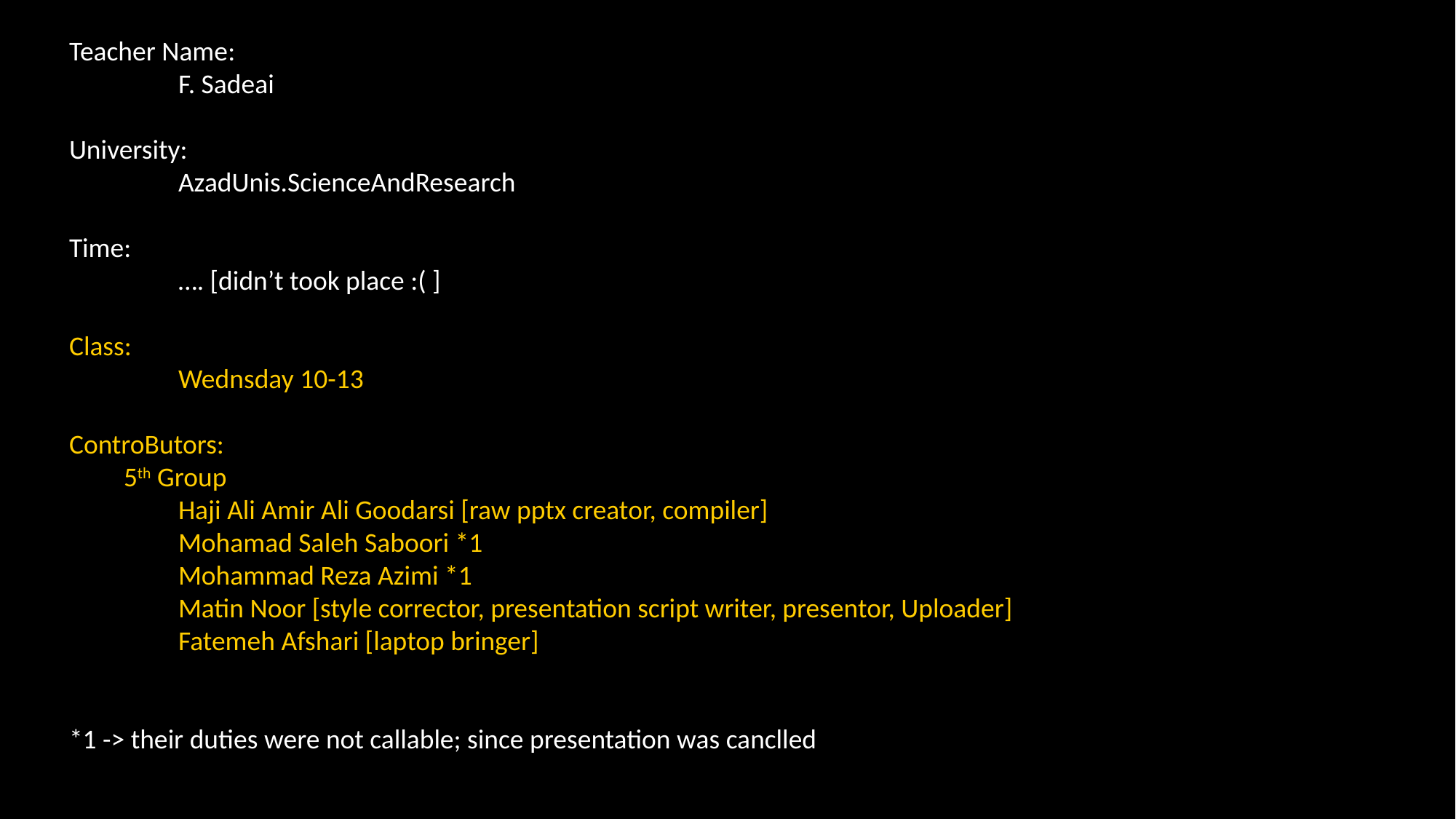

Teacher Name:
	F. Sadeai

University:
	AzadUnis.ScienceAndResearch

Time:
	…. [didn’t took place :( ]

Class:
	Wednsday 10-13

ControButors:
5th Group
Haji Ali Amir Ali Goodarsi [raw pptx creator, compiler]
Mohamad Saleh Saboori *1
Mohammad Reza Azimi *1
Matin Noor [style corrector, presentation script writer, presentor, Uploader]
Fatemeh Afshari [laptop bringer]

*1 -> their duties were not callable; since presentation was canclled